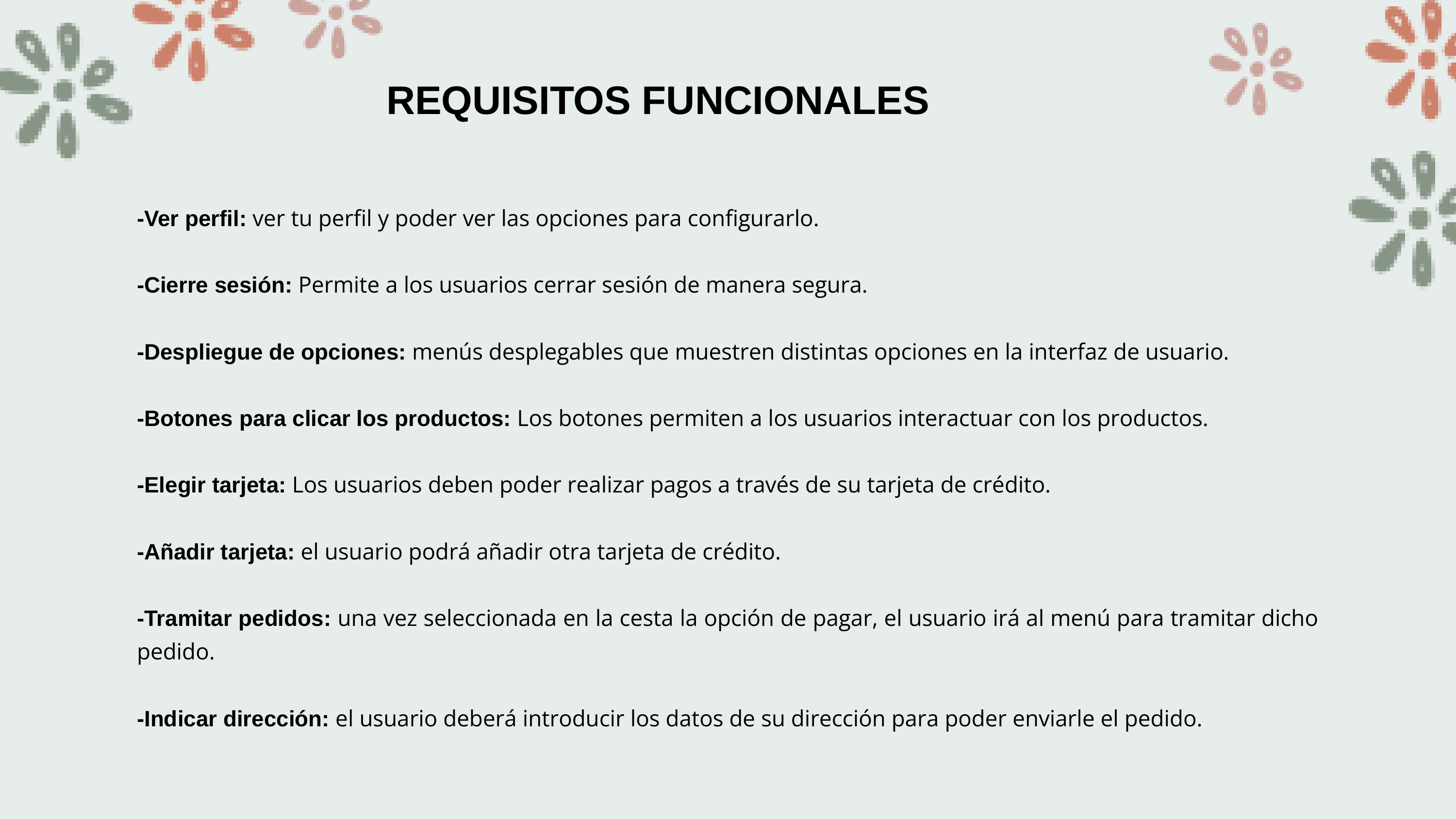

REQUISITOS FUNCIONALES

-Ver perfil: ver tu perfil y poder ver las opciones para configurarlo.

-Cierre sesión: Permite a los usuarios cerrar sesión de manera segura.

-Despliegue de opciones: menús desplegables que muestren distintas opciones en la interfaz de usuario.

-Botones para clicar los productos: Los botones permiten a los usuarios interactuar con los productos.

-Elegir tarjeta: Los usuarios deben poder realizar pagos a través de su tarjeta de crédito.

-Añadir tarjeta: el usuario podrá añadir otra tarjeta de crédito.

-Tramitar pedidos: una vez seleccionada en la cesta la opción de pagar, el usuario irá al menú para tramitar dicho pedido.

-Indicar dirección: el usuario deberá introducir los datos de su dirección para poder enviarle el pedido.